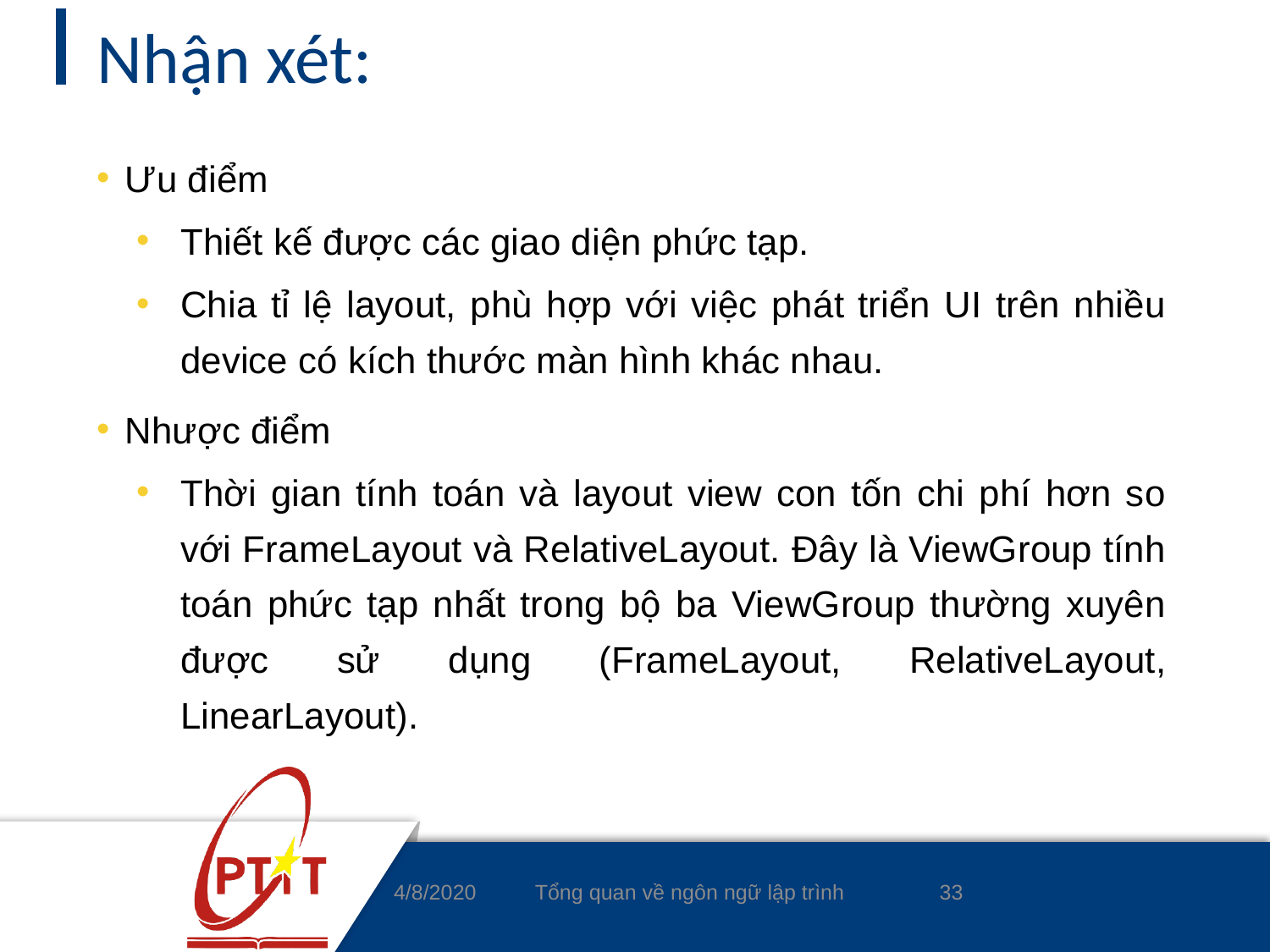

# Nhận xét:
Ưu điểm
Thiết kế được các giao diện phức tạp.
Chia tỉ lệ layout, phù hợp với việc phát triển UI trên nhiều device có kích thước màn hình khác nhau.
Nhược điểm
Thời gian tính toán và layout view con tốn chi phí hơn so với FrameLayout và RelativeLayout. Đây là ViewGroup tính toán phức tạp nhất trong bộ ba ViewGroup thường xuyên được sử dụng (FrameLayout, RelativeLayout, LinearLayout).

33
4/8/2020
Tổng quan về ngôn ngữ lập trình